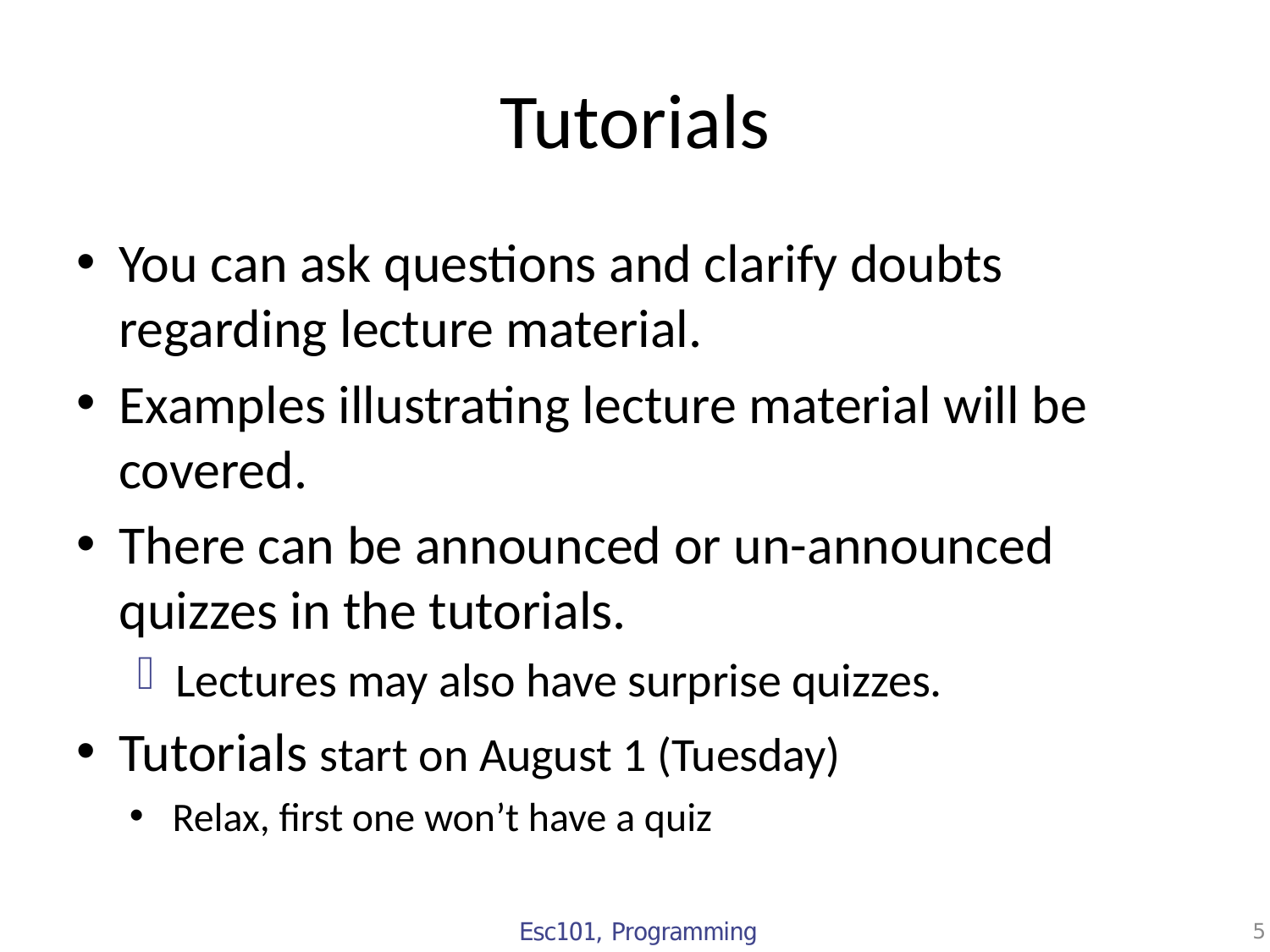

# Tutorials
You can ask questions and clarify doubts regarding lecture material.
Examples illustrating lecture material will be covered.
There can be announced or un-announced quizzes in the tutorials.
Lectures may also have surprise quizzes.
Tutorials start on August 1 (Tuesday)
Relax, first one won’t have a quiz
Esc101, Programming
5